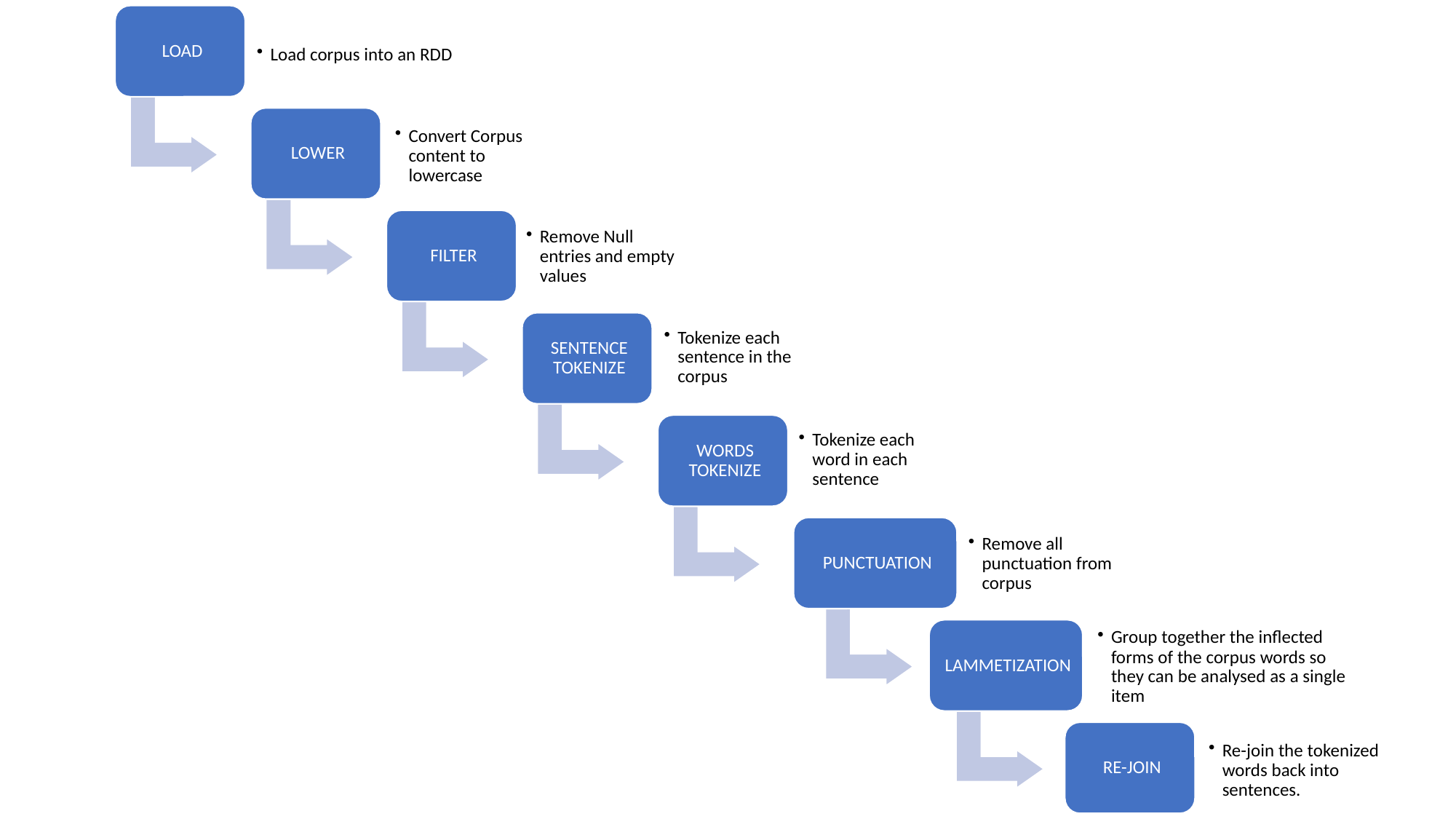

LOAD
Load corpus into an RDD
LOWER
Convert Corpus content to lowercase
FILTER
Remove Null entries and empty values
SENTENCE TOKENIZE
Tokenize each sentence in the corpus
WORDS TOKENIZE
Tokenize each word in each sentence
PUNCTUATION
Remove all punctuation from corpus
LAMMETIZATION
Group together the inflected forms of the corpus words so they can be analysed as a single item
RE-JOIN
Re-join the tokenized words back into sentences.